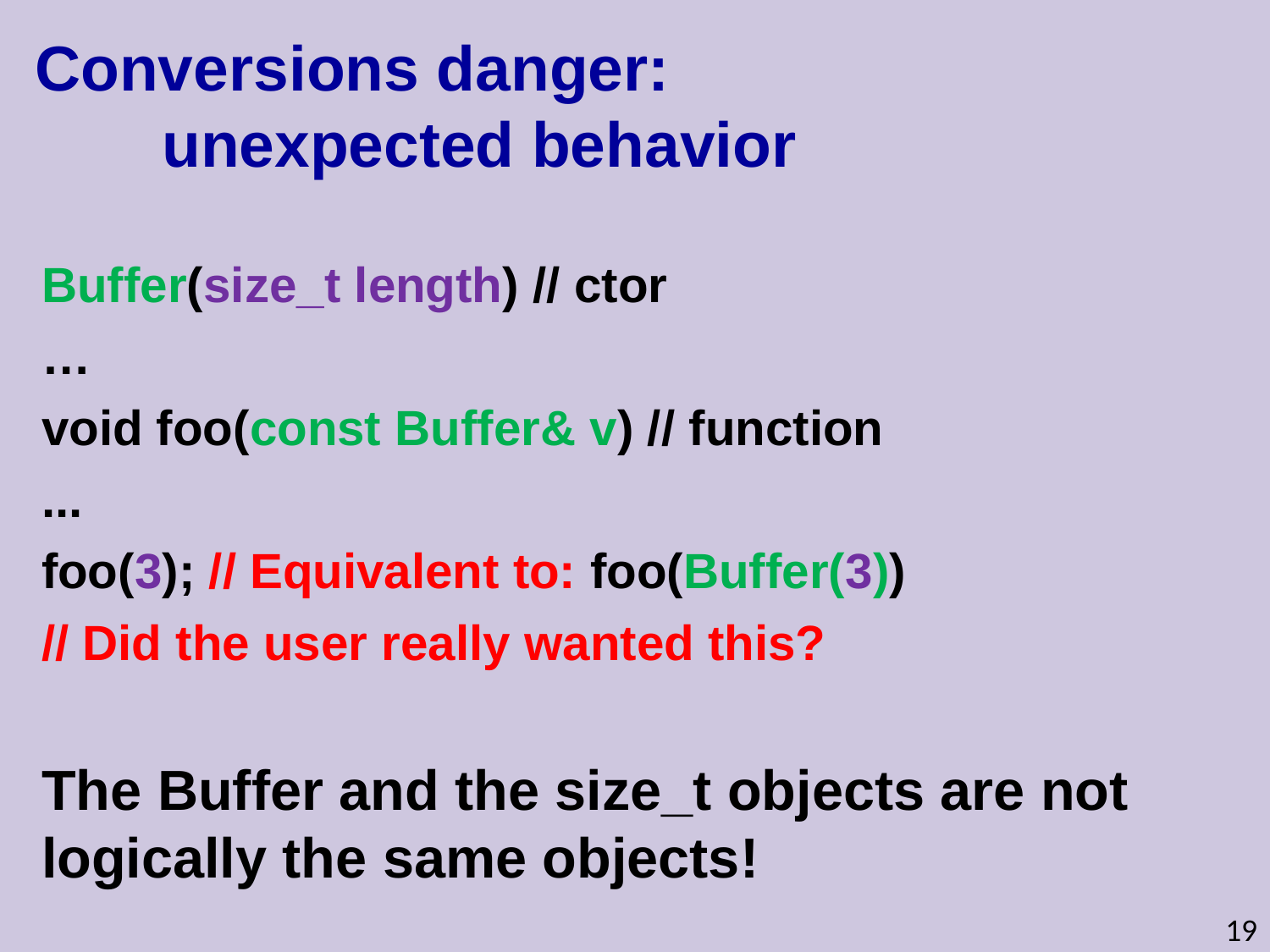

Conversions danger:
	unexpected behavior

Buffer(size_t length) // ctor
…
void foo(const Buffer& v) // function
...
foo(3); // Equivalent to: foo(Buffer(3))
// Did the user really wanted this?

The Buffer and the size_t objects are not logically the same objects!

19